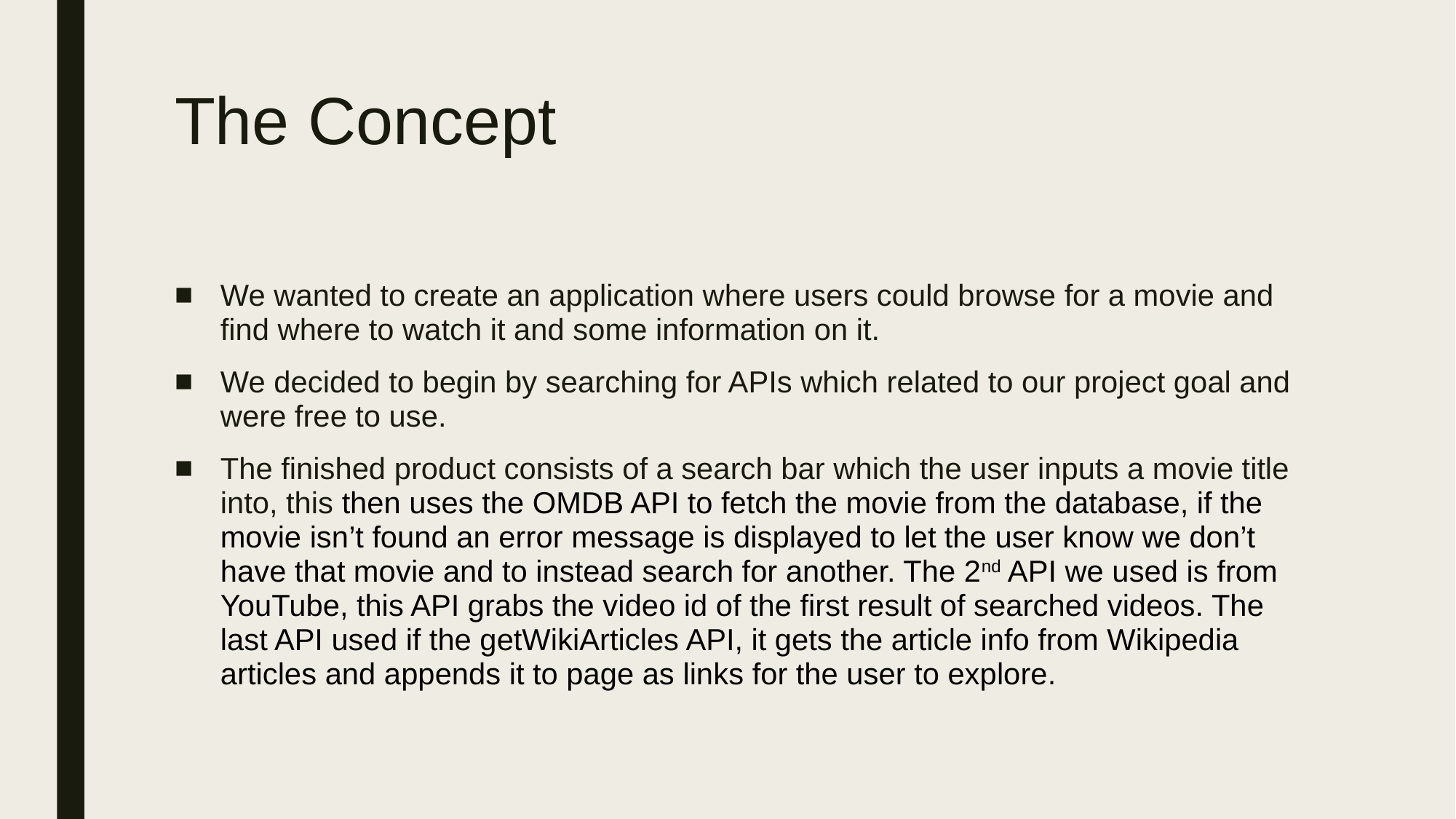

# The Concept
We wanted to create an application where users could browse for a movie and find where to watch it and some information on it.
We decided to begin by searching for APIs which related to our project goal and were free to use.
The finished product consists of a search bar which the user inputs a movie title into, this then uses the OMDB API to fetch the movie from the database, if the movie isn’t found an error message is displayed to let the user know we don’t have that movie and to instead search for another. The 2nd API we used is from YouTube, this API grabs the video id of the first result of searched videos. The last API used if the getWikiArticles API, it gets the article info from Wikipedia articles and appends it to page as links for the user to explore.